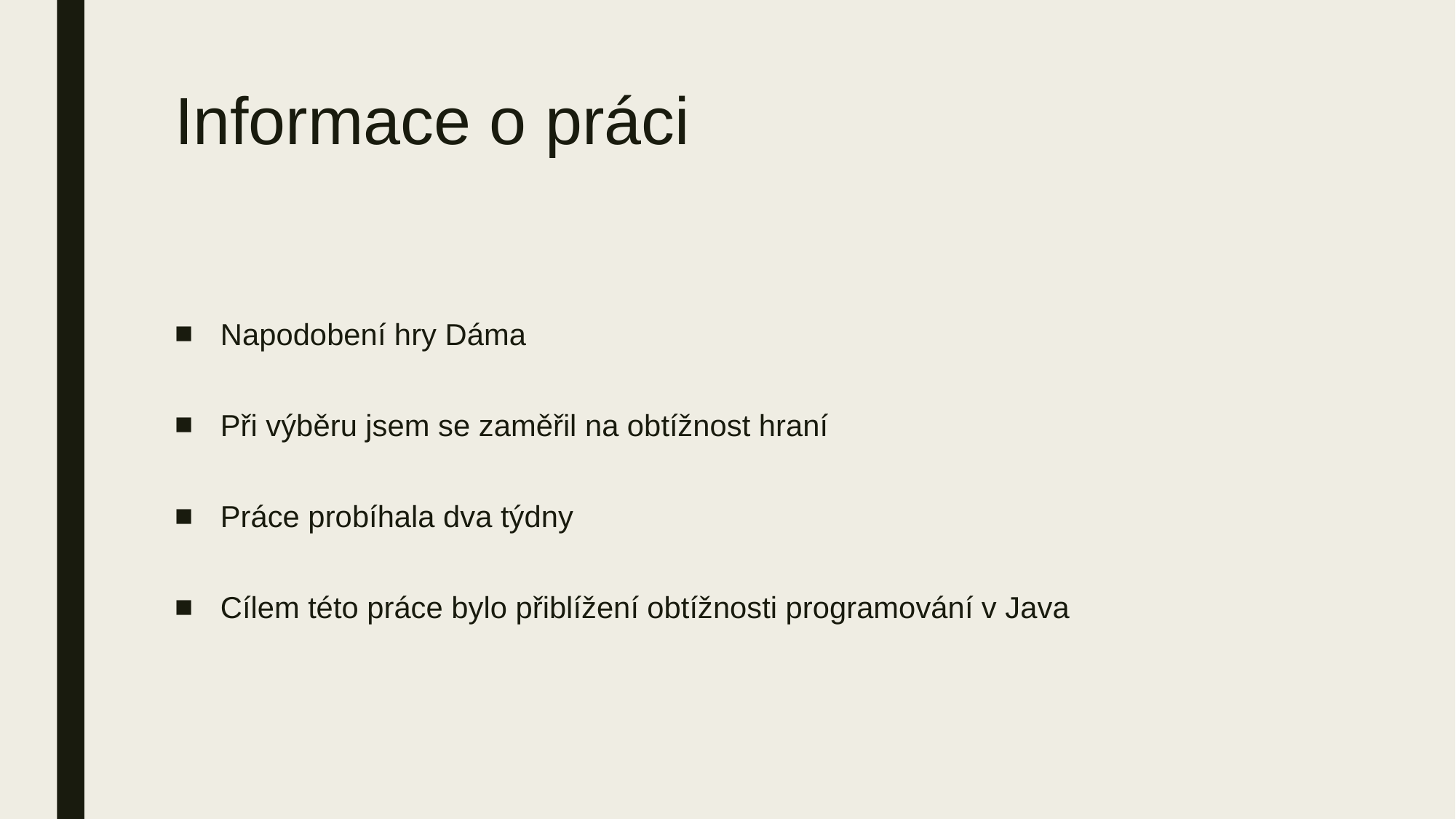

# Informace o práci
Napodobení hry Dáma
Při výběru jsem se zaměřil na obtížnost hraní
Práce probíhala dva týdny
Cílem této práce bylo přiblížení obtížnosti programování v Java